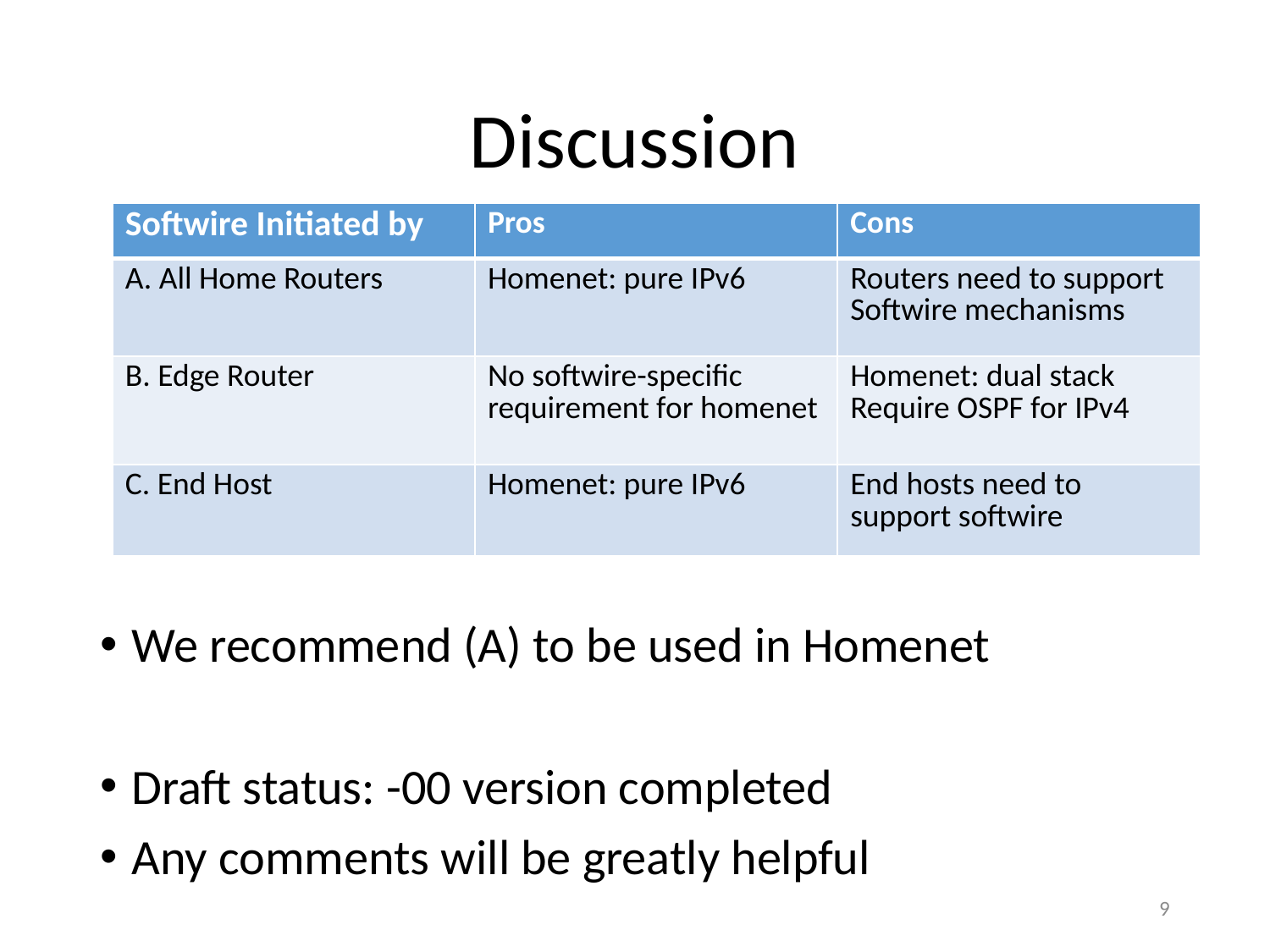

# Discussion
| Softwire Initiated by | Pros | Cons |
| --- | --- | --- |
| A. All Home Routers | Homenet: pure IPv6 | Routers need to support Softwire mechanisms |
| B. Edge Router | No softwire-specific requirement for homenet | Homenet: dual stack Require OSPF for IPv4 |
| C. End Host | Homenet: pure IPv6 | End hosts need to support softwire |

We recommend (A) to be used in Homenet

Draft status: -00 version completed
Any comments will be greatly helpful
9